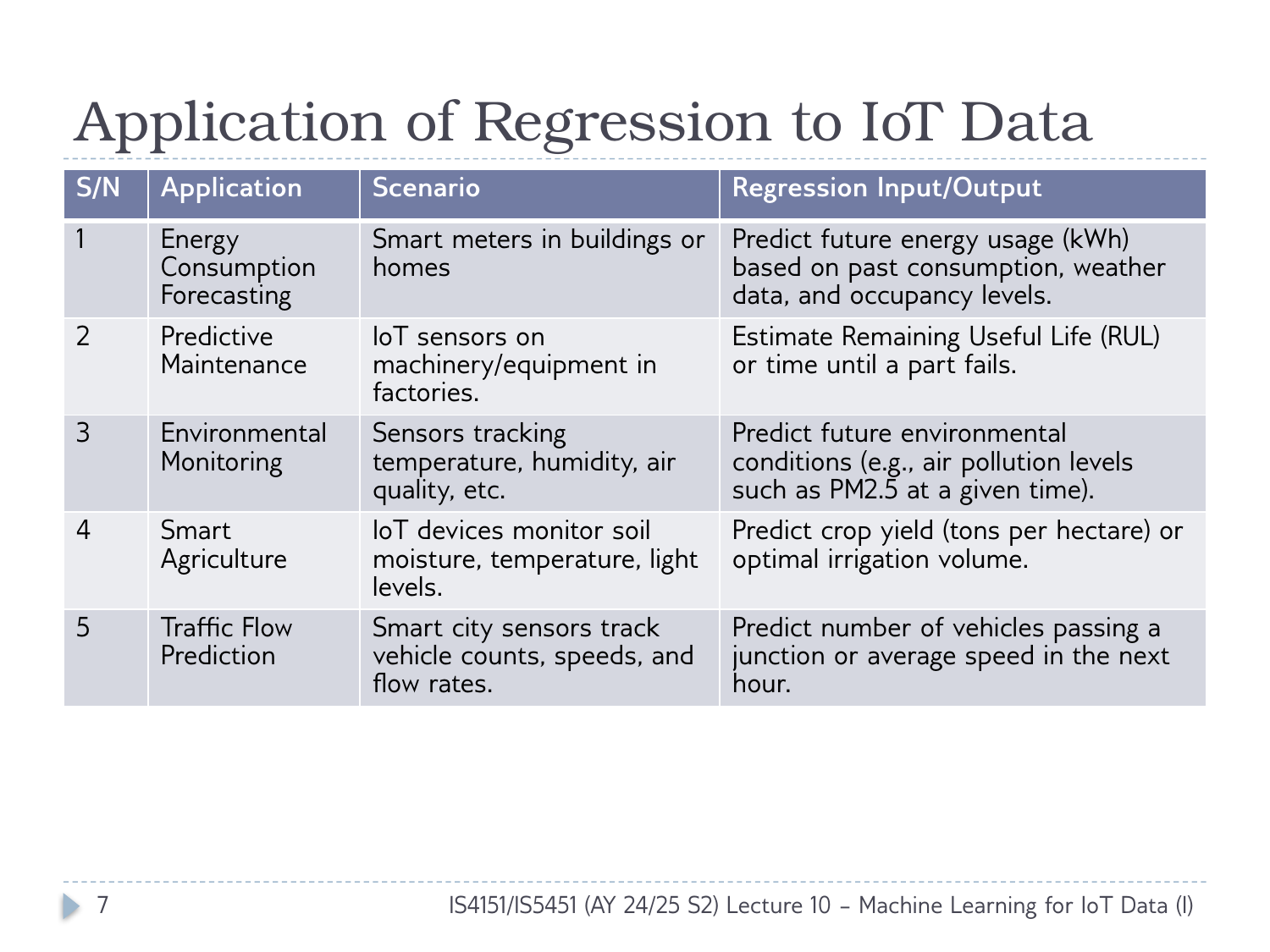

# Application of Regression to IoT Data
| S/N | Application | Scenario | Regression Input/Output |
| --- | --- | --- | --- |
| 1 | Energy Consumption Forecasting | Smart meters in buildings or homes | Predict future energy usage (kWh) based on past consumption, weather data, and occupancy levels. |
| 2 | Predictive Maintenance | IoT sensors on machinery/equipment in factories. | Estimate Remaining Useful Life (RUL) or time until a part fails. |
| 3 | Environmental Monitoring | Sensors tracking temperature, humidity, air quality, etc. | Predict future environmental conditions (e.g., air pollution levels such as PM2.5 at a given time). |
| 4 | Smart Agriculture | IoT devices monitor soil moisture, temperature, light levels. | Predict crop yield (tons per hectare) or optimal irrigation volume. |
| 5 | Traffic Flow Prediction | Smart city sensors track vehicle counts, speeds, and flow rates. | Predict number of vehicles passing a junction or average speed in the next hour. |
7
IS4151/IS5451 (AY 24/25 S2) Lecture 10 – Machine Learning for IoT Data (I)